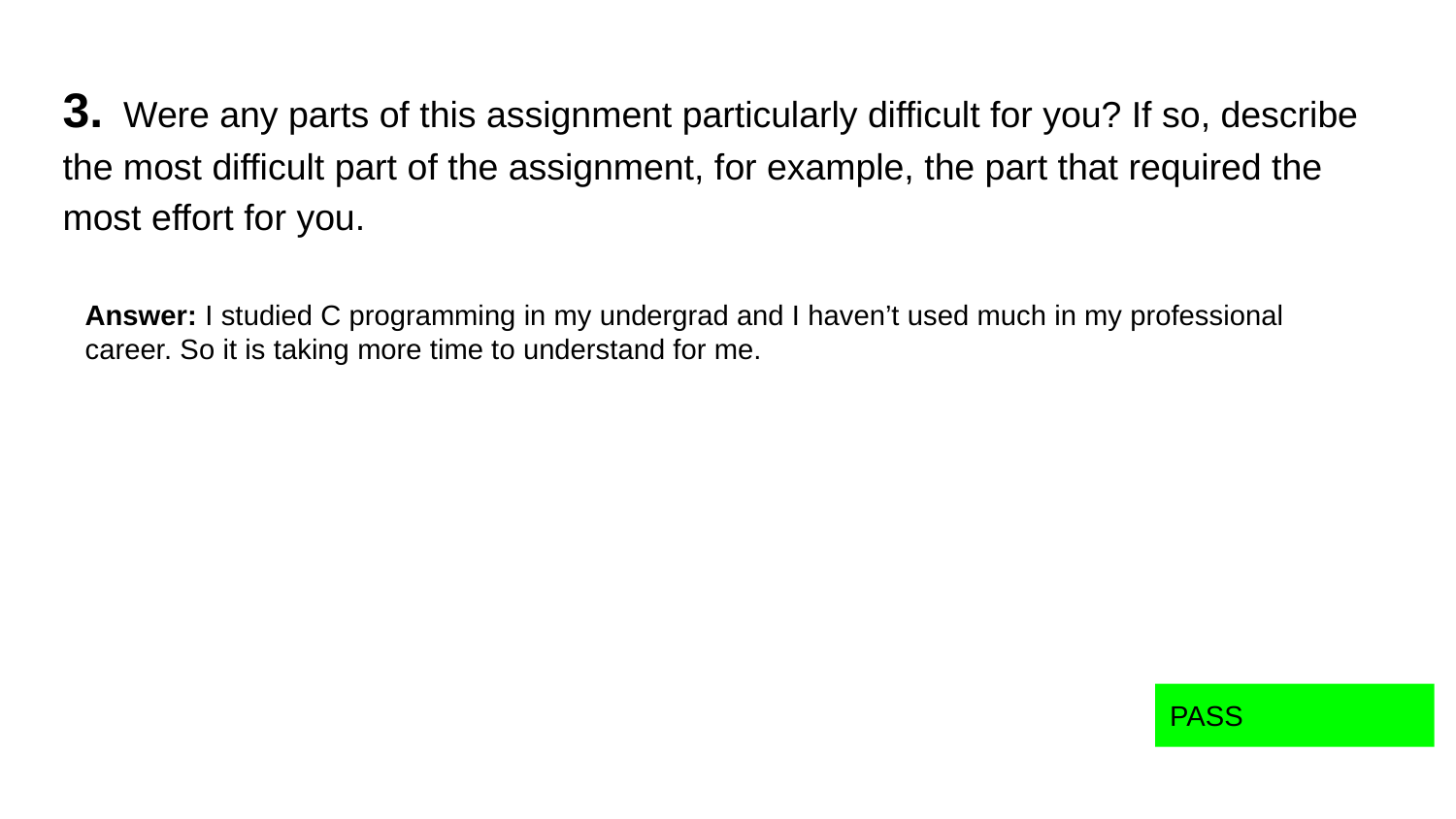

3.  Were any parts of this assignment particularly difficult for you? If so, describe the most difficult part of the assignment, for example, the part that required the most effort for you.

Answer: I studied C programming in my undergrad and I haven’t used much in my professional career. So it is taking more time to understand for me.
PASS